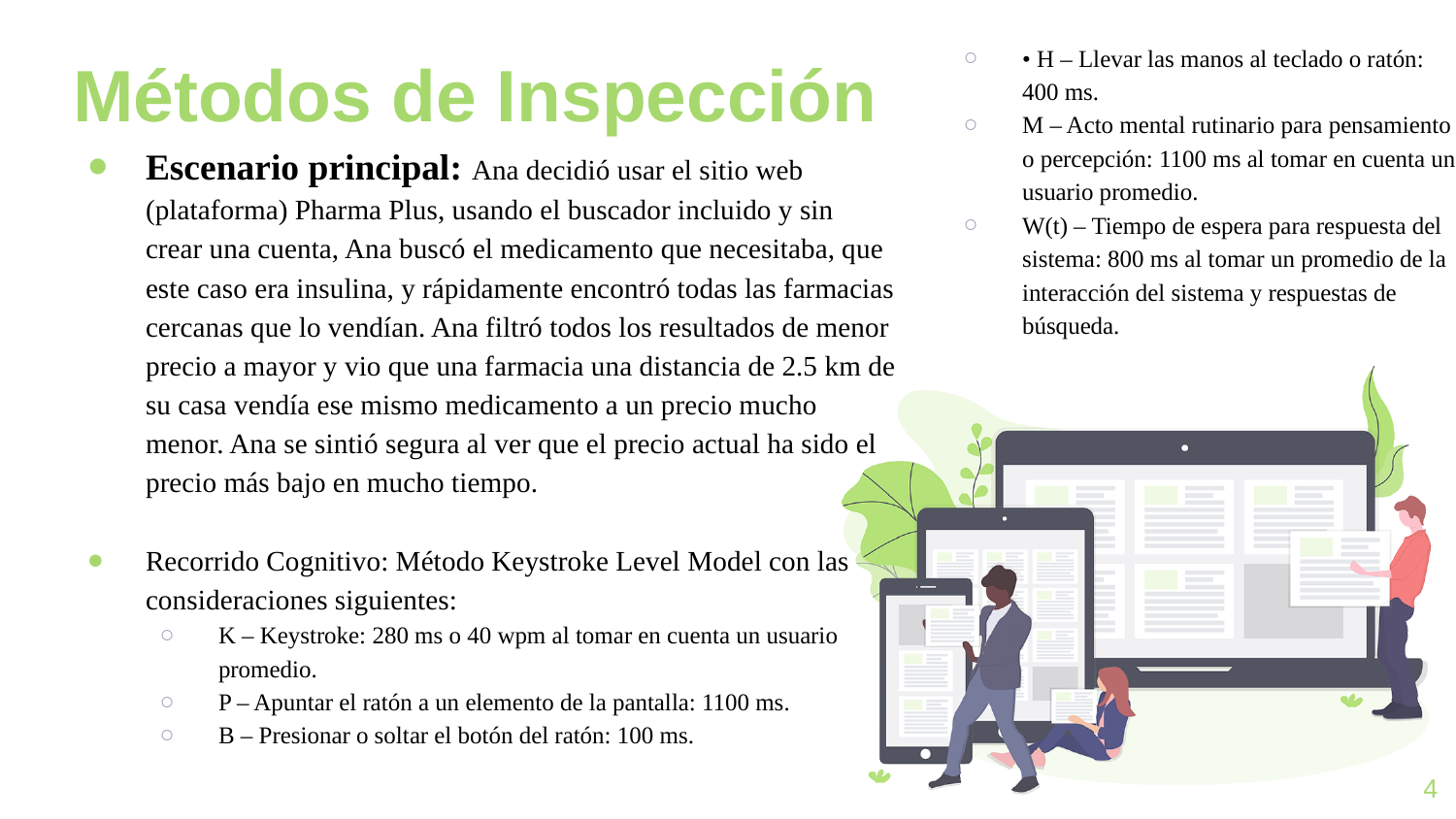

# Métodos de Inspección
• H – Llevar las manos al teclado o ratón: 400 ms.
M – Acto mental rutinario para pensamiento o percepción: 1100 ms al tomar en cuenta un usuario promedio.
W(t) – Tiempo de espera para respuesta del sistema: 800 ms al tomar un promedio de la interacción del sistema y respuestas de búsqueda.

Escenario principal: Ana decidió usar el sitio web (plataforma) Pharma Plus, usando el buscador incluido y sin crear una cuenta, Ana buscó el medicamento que necesitaba, que este caso era insulina, y rápidamente encontró todas las farmacias cercanas que lo vendían. Ana filtró todos los resultados de menor precio a mayor y vio que una farmacia una distancia de 2.5 km de su casa vendía ese mismo medicamento a un precio mucho menor. Ana se sintió segura al ver que el precio actual ha sido el precio más bajo en mucho tiempo.

Recorrido Cognitivo: Método Keystroke Level Model con las consideraciones siguientes:
K – Keystroke: 280 ms o 40 wpm al tomar en cuenta un usuario promedio.
P – Apuntar el ratón a un elemento de la pantalla: 1100 ms.
B – Presionar o soltar el botón del ratón: 100 ms.

4